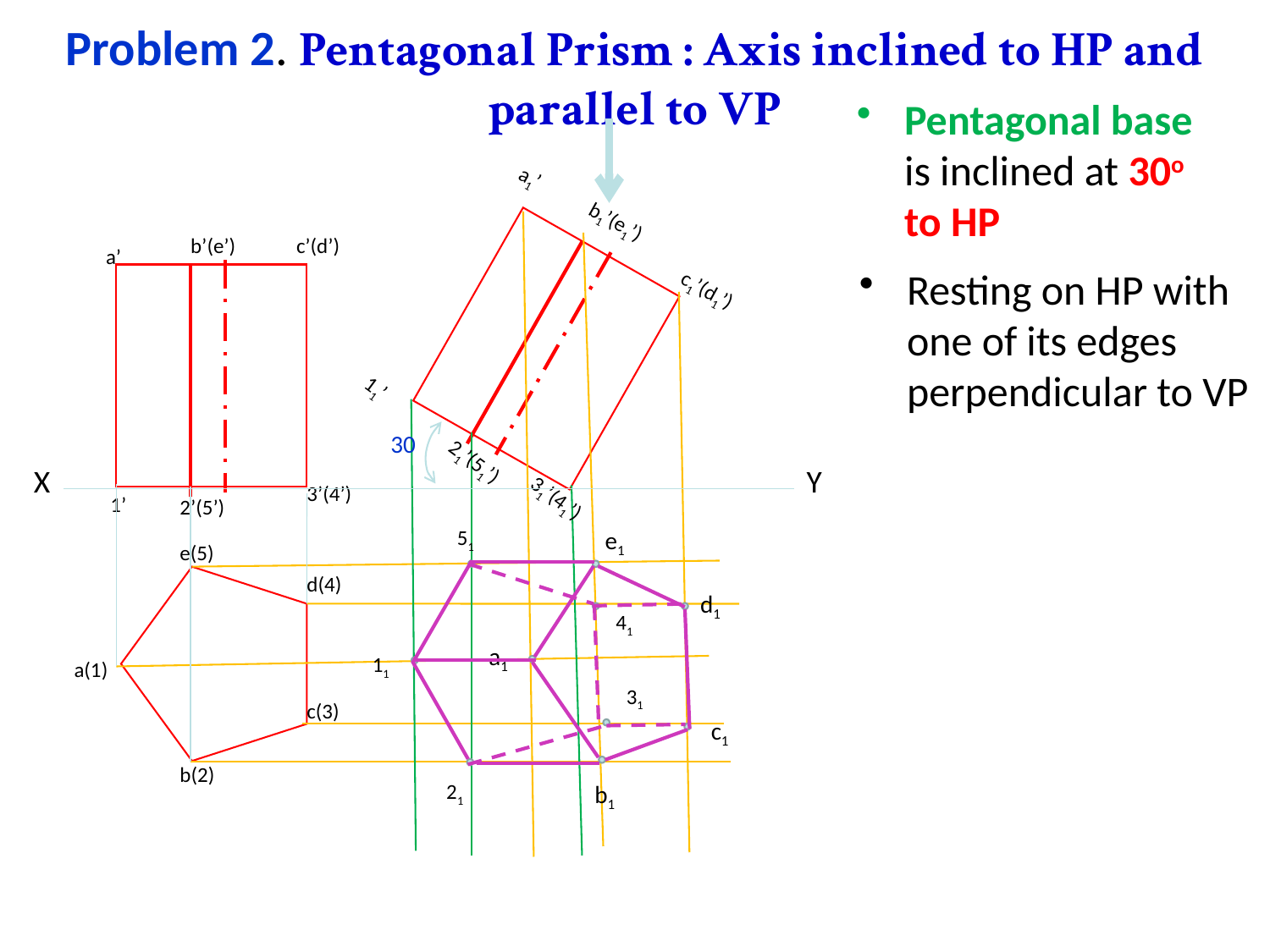

Problem 2. Pentagonal Prism : Axis inclined to HP and parallel to VP
Pentagonal base is inclined at 30o to HP
a1’
b1’(e1’)
b’(e’)
c’(d’)
a’

3’(4’)
1’
2’(5’)

Resting on HP with one of its edges perpendicular to VP
c1’(d1’)
11’

30
21’(51’)
X
Y
31’(41’)
51
e1
e(5)

d(4)
d1

41

a1
11
a(1)

31
c(3)
c1

b(2)
21
b1